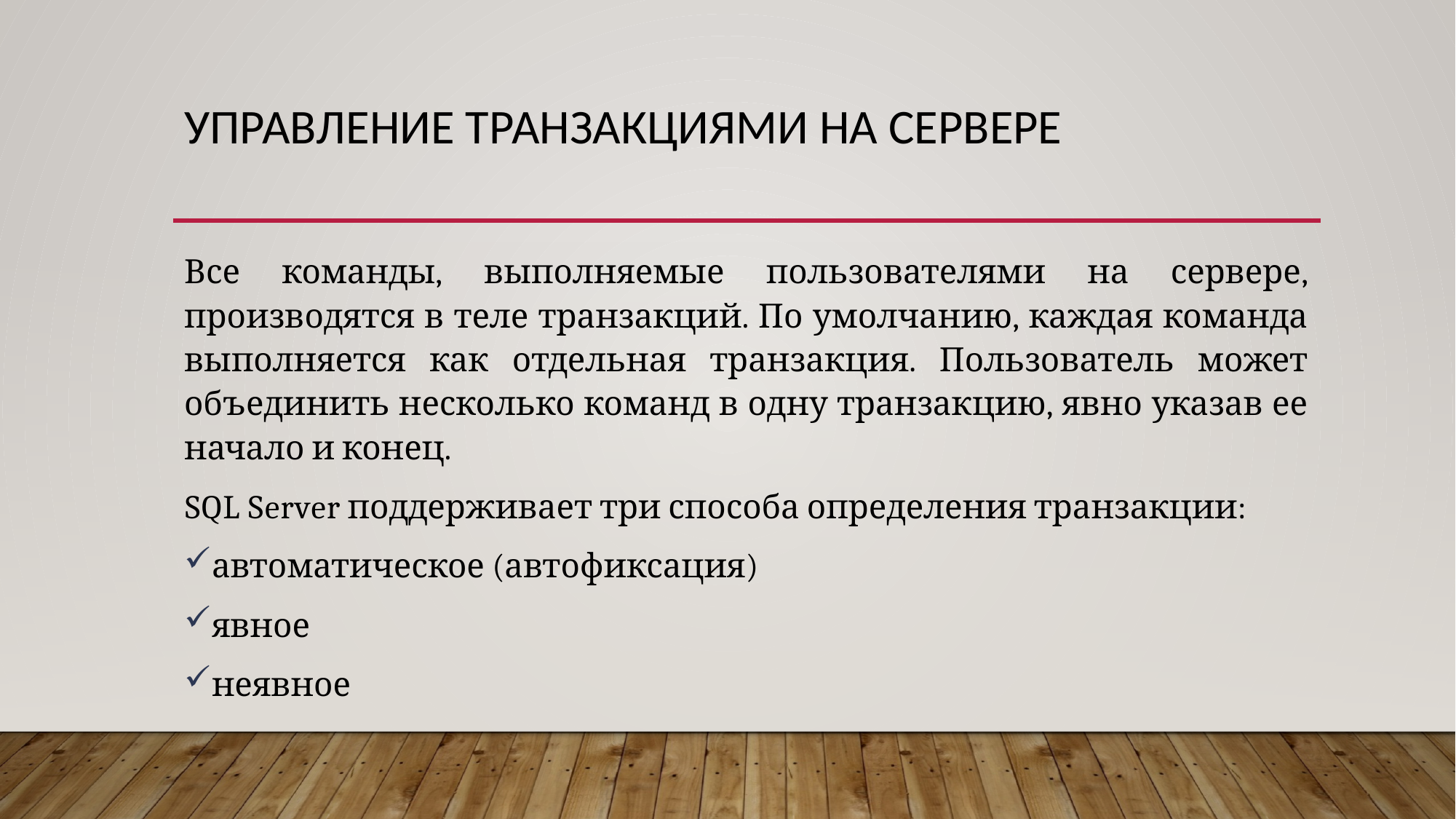

# Управление транзакциями на сервере
Все команды, выполняемые пользователями на сервере, производятся в теле транзакций. По умолчанию, каждая команда выполняется как отдельная транзакция. Пользователь может объединить несколько команд в одну транзакцию, явно указав ее начало и конец.
SQL Server поддерживает три способа определения транзакции:
автоматическое (автофиксация)
явное
неявное